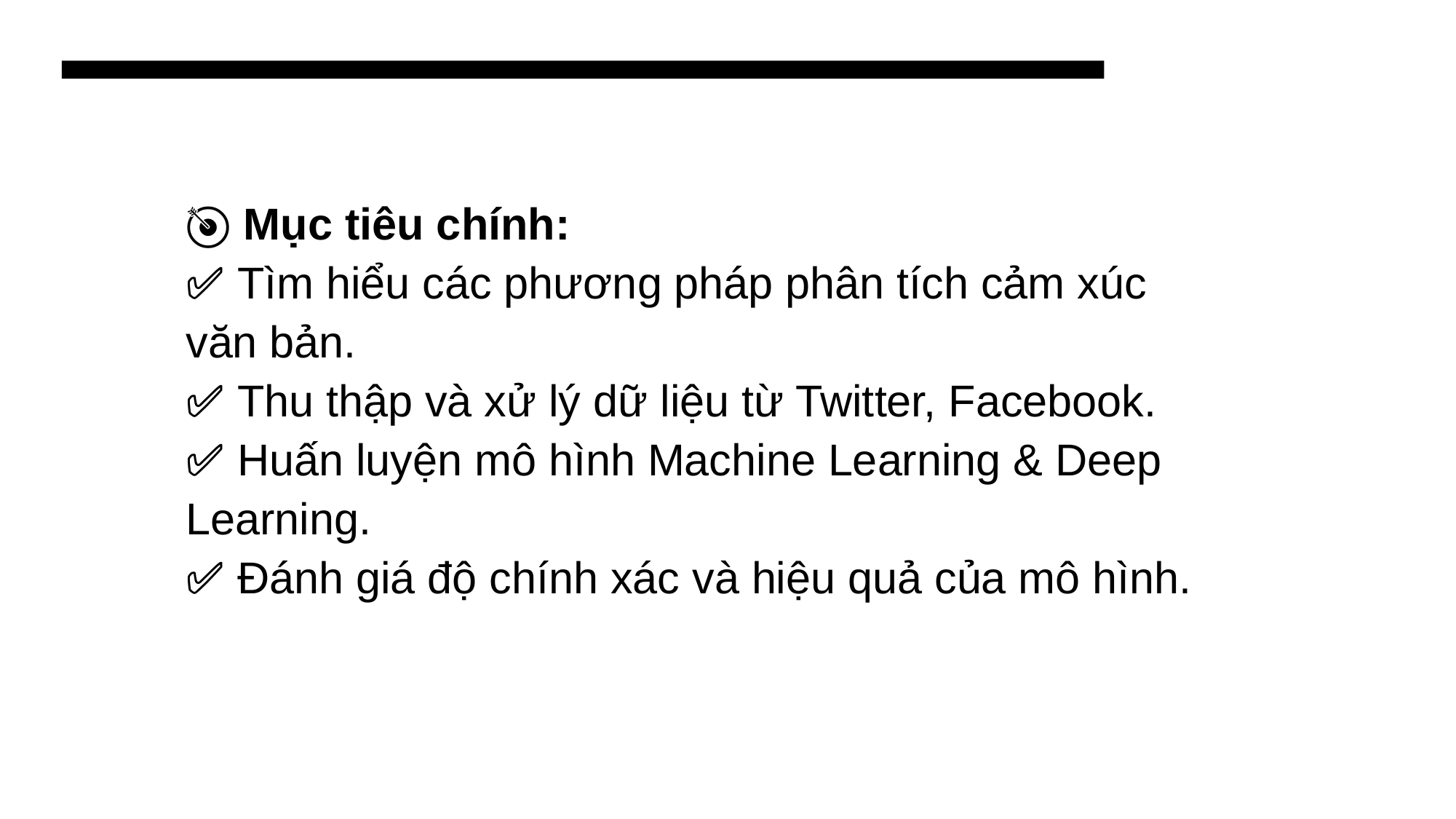

🎯 Mục tiêu chính:
✅ Tìm hiểu các phương pháp phân tích cảm xúc văn bản.
✅ Thu thập và xử lý dữ liệu từ Twitter, Facebook.
✅ Huấn luyện mô hình Machine Learning & Deep Learning.
✅ Đánh giá độ chính xác và hiệu quả của mô hình.